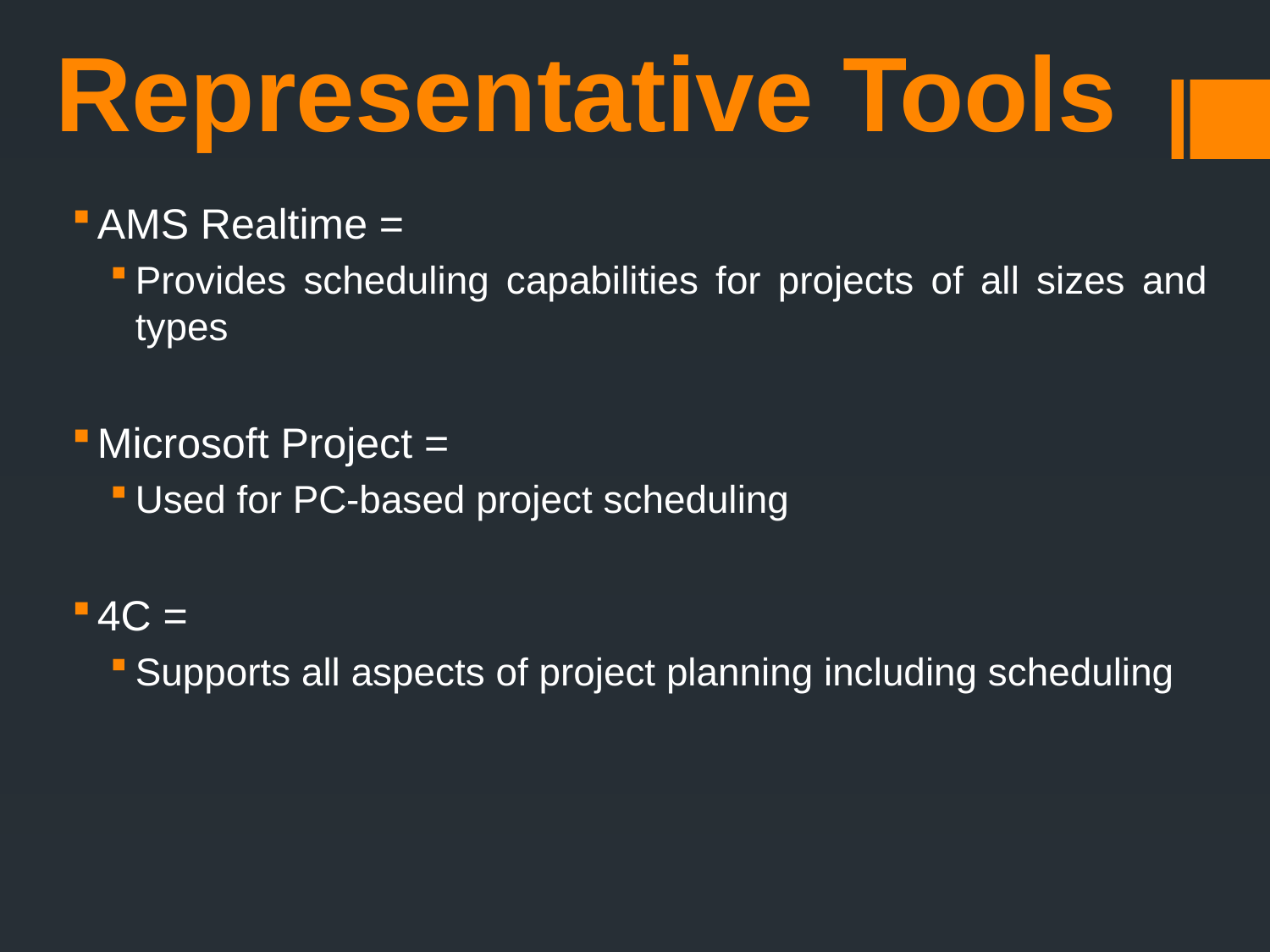

# Representative Tools
AMS Realtime =
Provides scheduling capabilities for projects of all sizes and types

Microsoft Project =
Used for PC-based project scheduling

4C =
Supports all aspects of project planning including scheduling